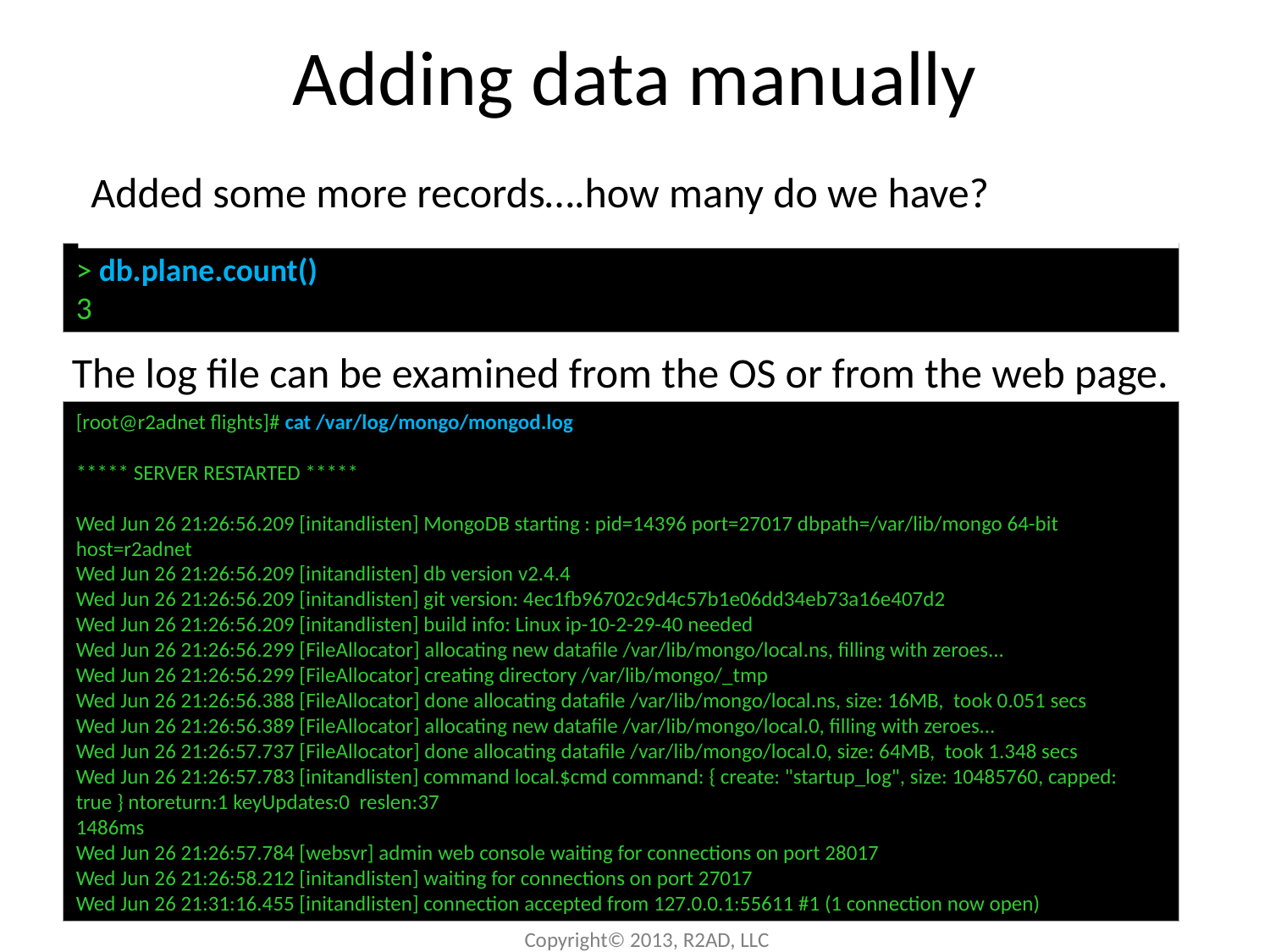

# Adding data manually
Added some more records….how many do we have?
> db.plane.count()
3
The log file can be examined from the OS or from the web page.
[root@r2adnet flights]# cat /var/log/mongo/mongod.log

***** SERVER RESTARTED *****

Wed Jun 26 21:26:56.209 [initandlisten] MongoDB starting : pid=14396 port=27017 dbpath=/var/lib/mongo 64-bit host=r2adnet
Wed Jun 26 21:26:56.209 [initandlisten] db version v2.4.4
Wed Jun 26 21:26:56.209 [initandlisten] git version: 4ec1fb96702c9d4c57b1e06dd34eb73a16e407d2
Wed Jun 26 21:26:56.209 [initandlisten] build info: Linux ip-10-2-29-40 needed
Wed Jun 26 21:26:56.299 [FileAllocator] allocating new datafile /var/lib/mongo/local.ns, filling with zeroes...
Wed Jun 26 21:26:56.299 [FileAllocator] creating directory /var/lib/mongo/_tmp
Wed Jun 26 21:26:56.388 [FileAllocator] done allocating datafile /var/lib/mongo/local.ns, size: 16MB,  took 0.051 secs
Wed Jun 26 21:26:56.389 [FileAllocator] allocating new datafile /var/lib/mongo/local.0, filling with zeroes...
Wed Jun 26 21:26:57.737 [FileAllocator] done allocating datafile /var/lib/mongo/local.0, size: 64MB,  took 1.348 secs
Wed Jun 26 21:26:57.783 [initandlisten] command local.$cmd command: { create: "startup_log", size: 10485760, capped: true } ntoreturn:1 keyUpdates:0  reslen:37
1486ms
Wed Jun 26 21:26:57.784 [websvr] admin web console waiting for connections on port 28017
Wed Jun 26 21:26:58.212 [initandlisten] waiting for connections on port 27017
Wed Jun 26 21:31:16.455 [initandlisten] connection accepted from 127.0.0.1:55611 #1 (1 connection now open)